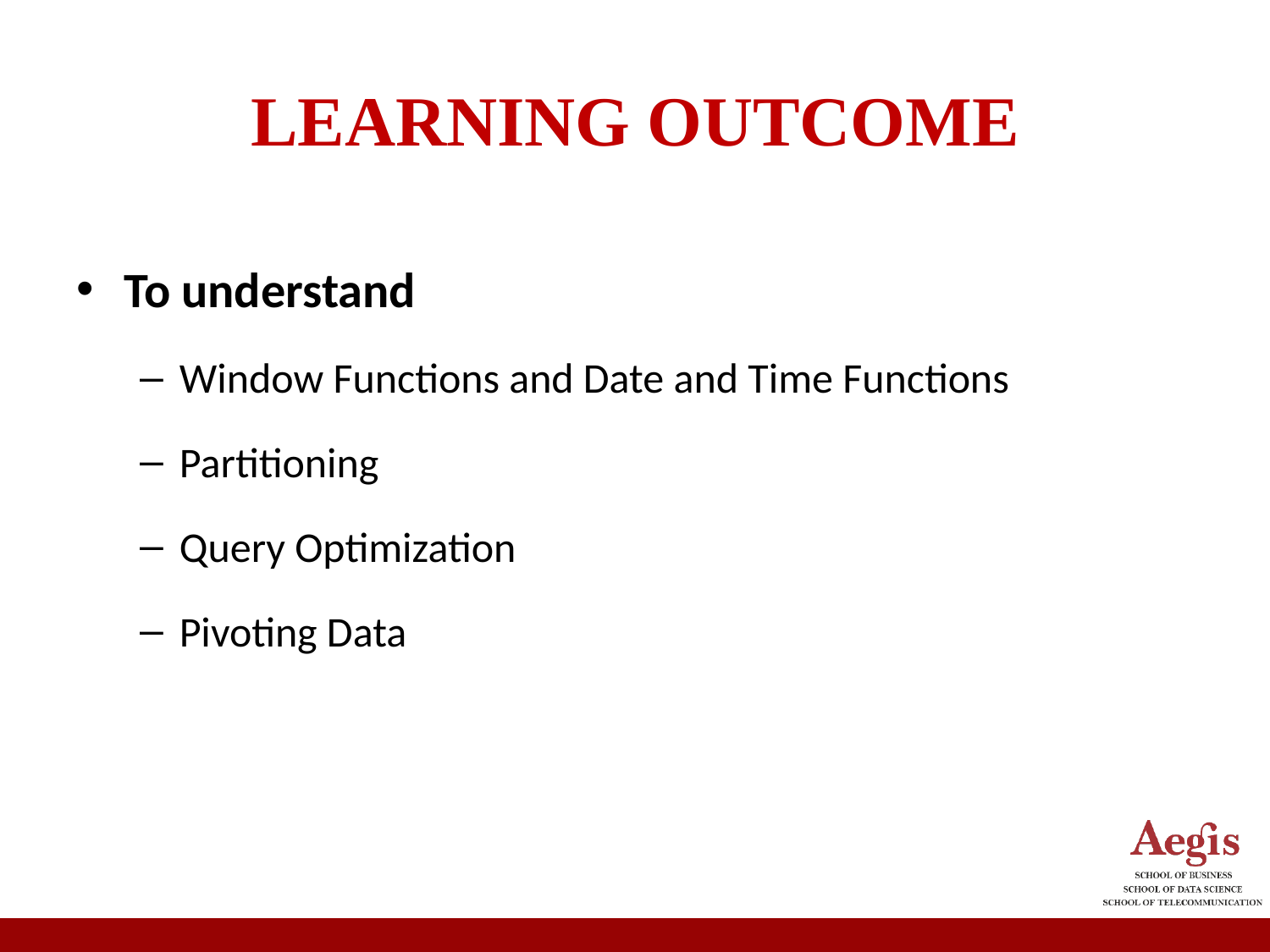

# LEARNING OUTCOME
To understand
Window Functions and Date and Time Functions
Partitioning
Query Optimization
Pivoting Data